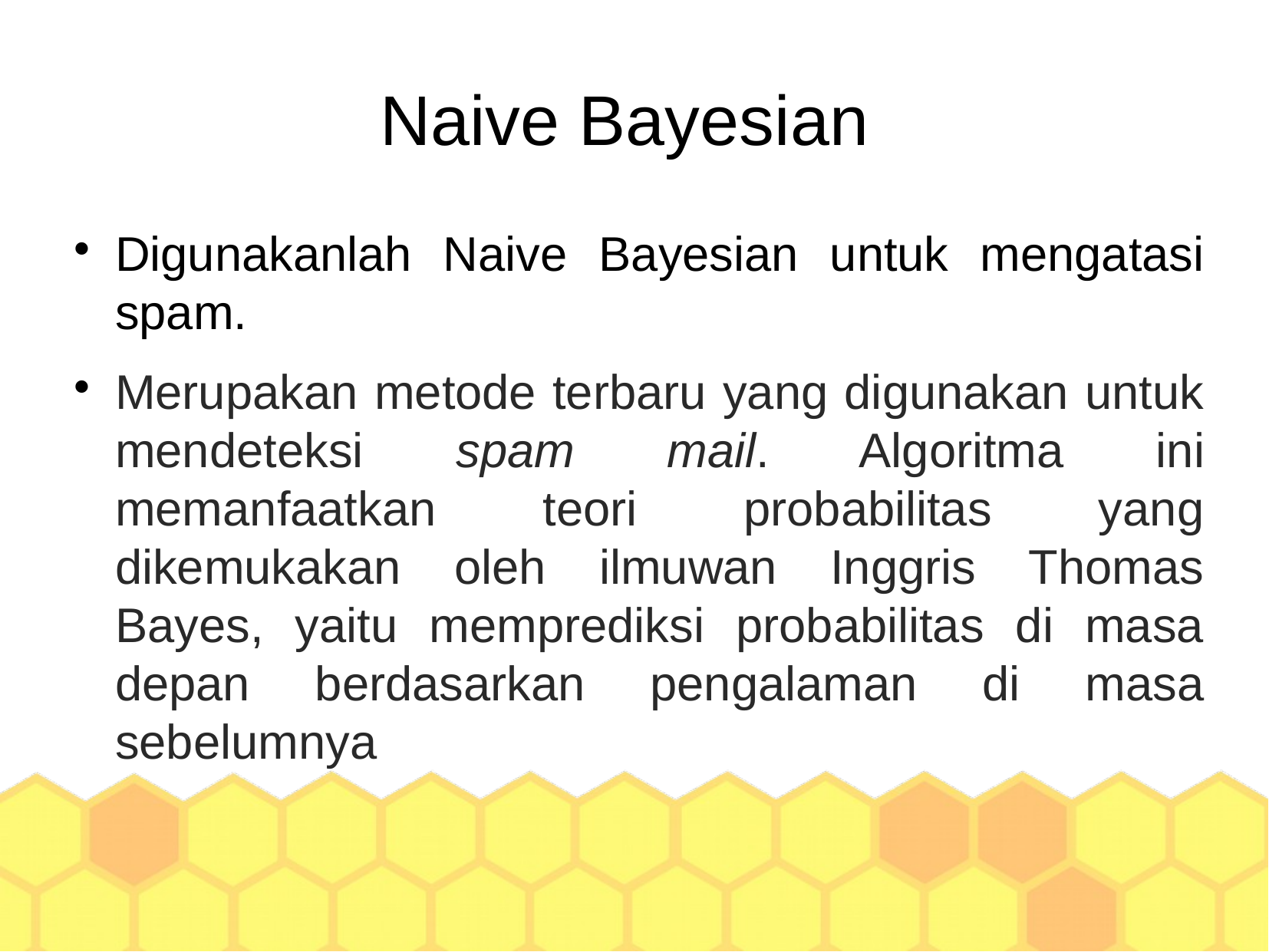

Naive Bayesian
Digunakanlah Naive Bayesian untuk mengatasi spam.
Merupakan metode terbaru yang digunakan untuk mendeteksi spam mail. Algoritma ini memanfaatkan teori probabilitas yang dikemukakan oleh ilmuwan Inggris Thomas Bayes, yaitu memprediksi probabilitas di masa depan berdasarkan pengalaman di masa sebelumnya